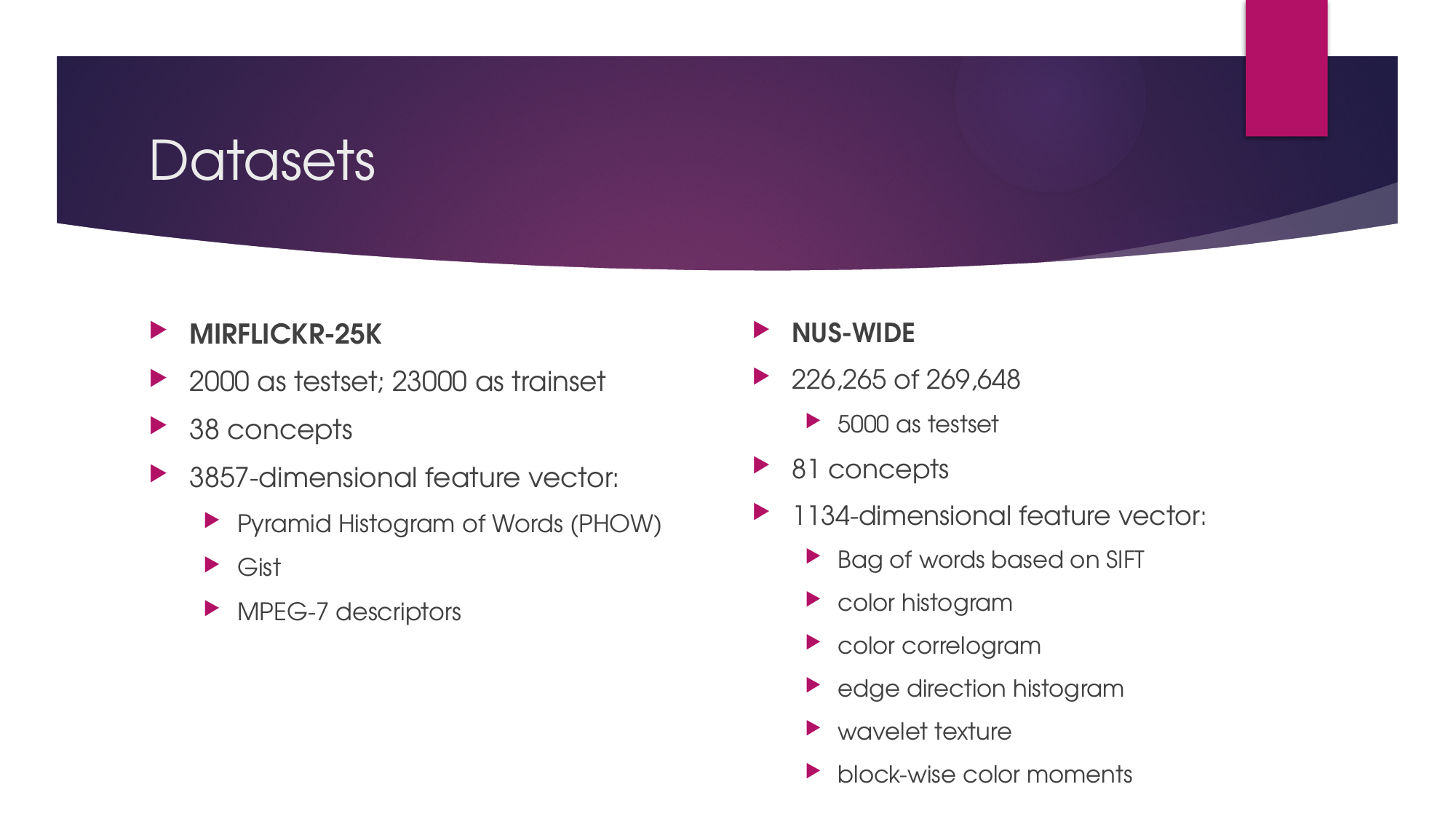

# Datasets
MIRFLICKR-25K
2000 as testset; 23000 as trainset
38 concepts
3857-dimensional feature vector:
Pyramid Histogram of Words (PHOW)
Gist
MPEG-7 descriptors
NUS-WIDE
226,265 of 269,648
5000 as testset
81 concepts
1134-dimensional feature vector:
Bag of words based on SIFT
color histogram
color correlogram
edge direction histogram
wavelet texture
block-wise color moments